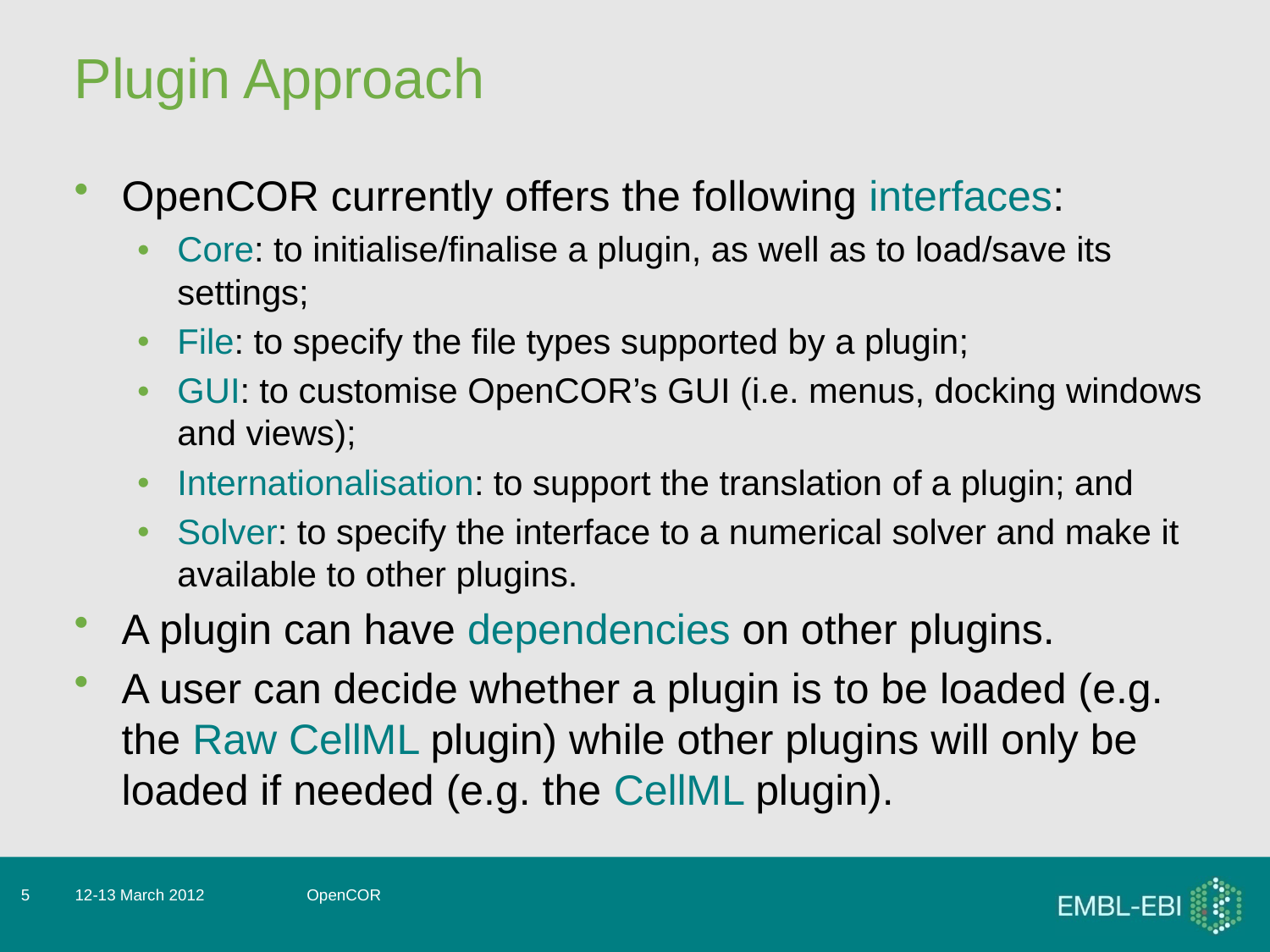

# Plugin Approach
OpenCOR currently offers the following interfaces:
Core: to initialise/finalise a plugin, as well as to load/save its settings;
File: to specify the file types supported by a plugin;
GUI: to customise OpenCOR’s GUI (i.e. menus, docking windows and views);
Internationalisation: to support the translation of a plugin; and
Solver: to specify the interface to a numerical solver and make it available to other plugins.
A plugin can have dependencies on other plugins.
A user can decide whether a plugin is to be loaded (e.g. the Raw CellML plugin) while other plugins will only be loaded if needed (e.g. the CellML plugin).
5
12-13 March 2012
OpenCOR